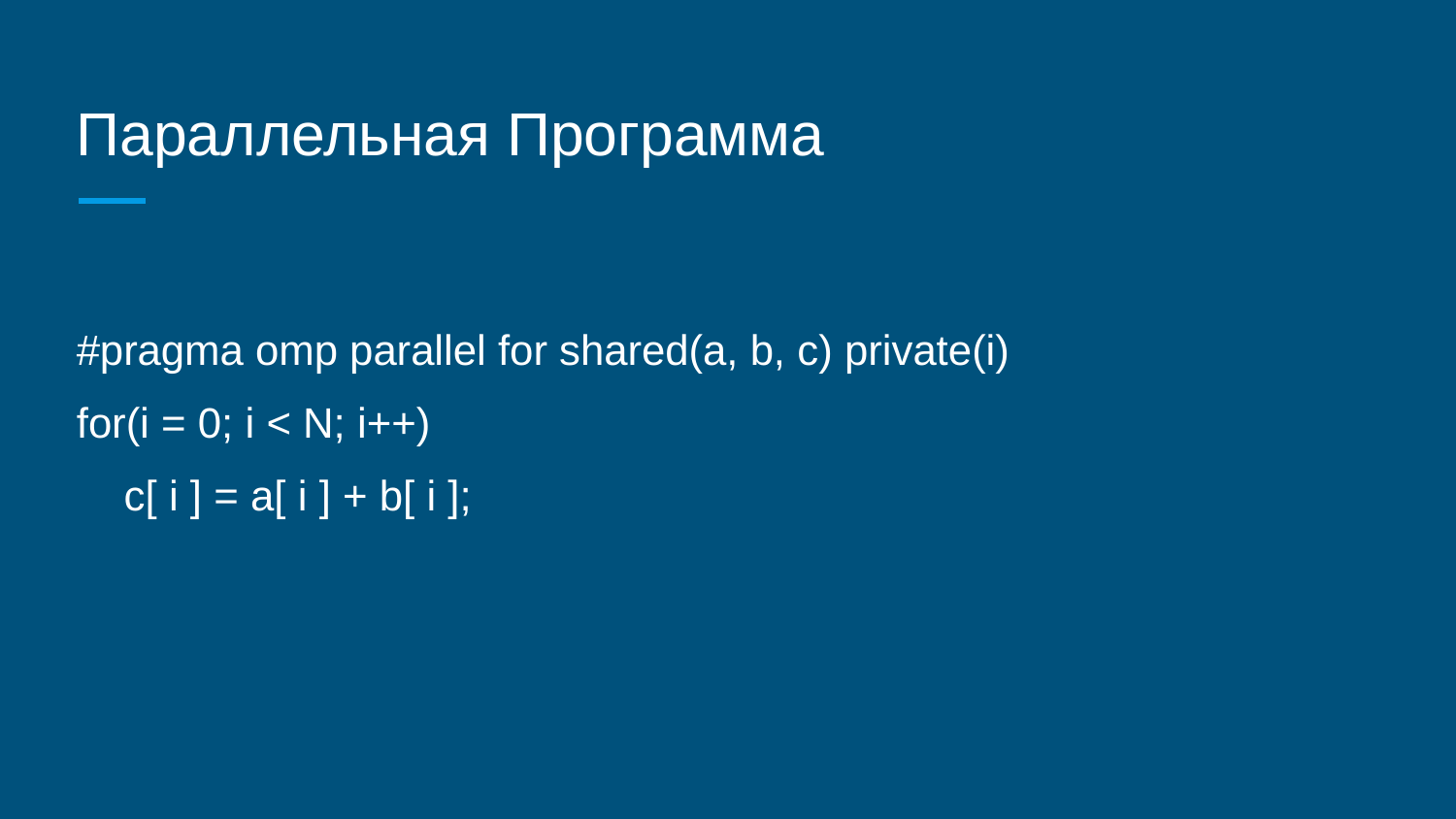

# Параллельная Программа

#pragma omp parallel for shared(a, b, c) private(i)
for(i = 0; i < N; i++)
    c[ i ] = a[ i ] + b[ i ];